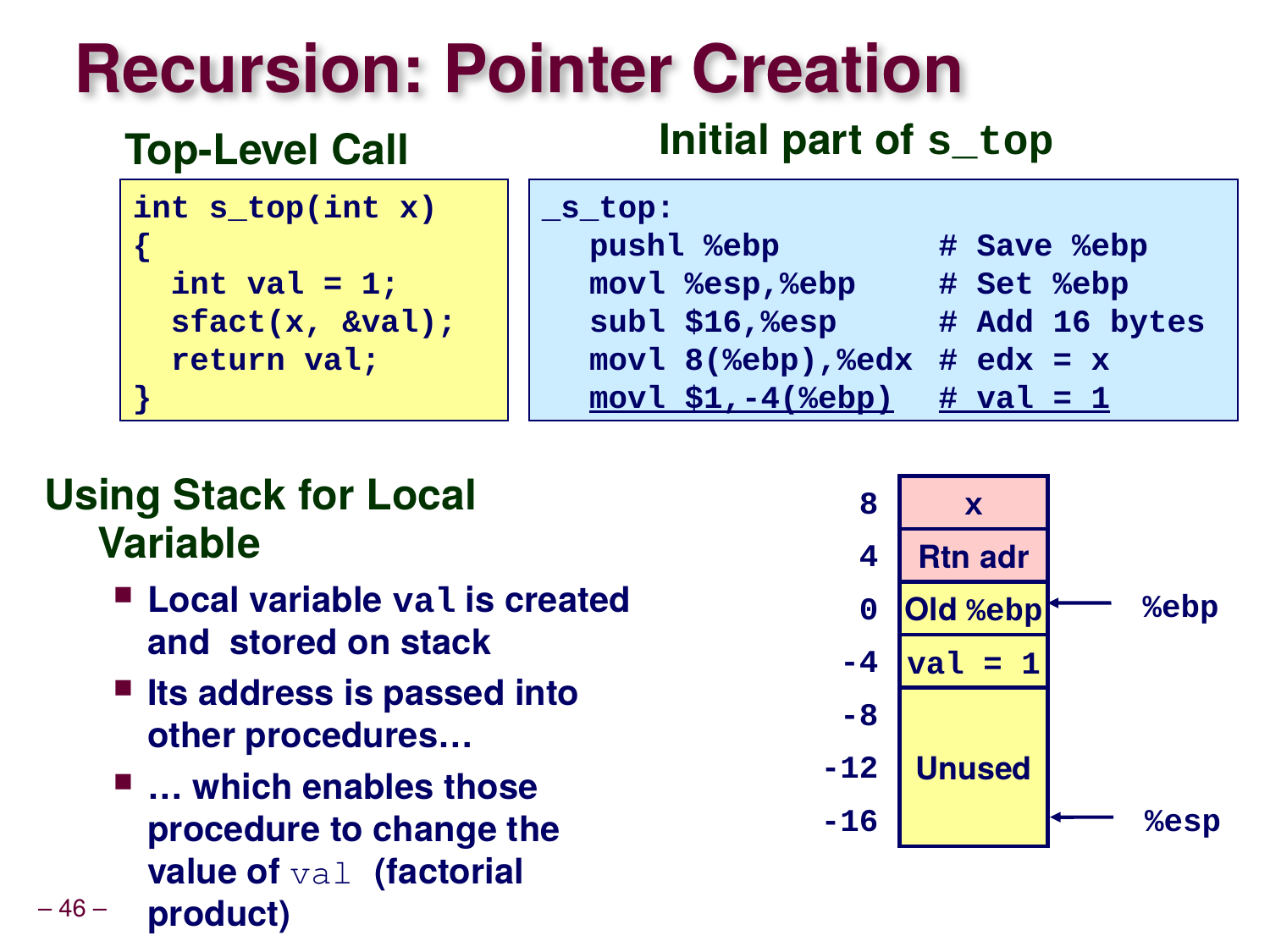

# Recursion: Pointer Creation
Initial part of s_top
Top-Level Call
int s_top(int x)
{
  int val = 1;
  sfact(x, &val);
  return val;
}
_sfact:
	pushl %ebp	# Save %ebp
	movl %esp,%ebp	# Set %ebp
	subl $16,%esp	# Add 16 bytes
	movl 8(%ebp),%edx	# edx = x
	movl $1,-4(%ebp)	# val = 1
_sfact:
	pushl %ebp	# Save %ebp
	movl %esp,%ebp	# Set %ebp
	subl $16,%esp	# Add 16 bytes
	movl 8(%ebp),%edx	# edx = x
	movl $1,-4(%ebp)	# val = 1
_sfact:
	pushl %ebp	# Save %ebp
	movl %esp,%ebp	# Set %ebp
	subl $16,%esp	# Add 16 bytes
	movl 8(%ebp),%edx	# edx = x
	movl $1,-4(%ebp)	# val = 1
_s_top:
	pushl %ebp	# Save %ebp
	movl %esp,%ebp	# Set %ebp
	subl $16,%esp	# Add 16 bytes
	movl 8(%ebp),%edx	# edx = x
	movl $1,-4(%ebp)	# val = 1
Using Stack for Local Variable
Local variable val is created and  stored on stack
Its address is passed into other procedures…
… which enables those procedure to change the value of val (factorial product)
  8
x
  4
Rtn adr
%ebp

  0
Old %ebp
 -4
Temp.
Space
%esp

val = 1
Unused
 -8
-12
-16